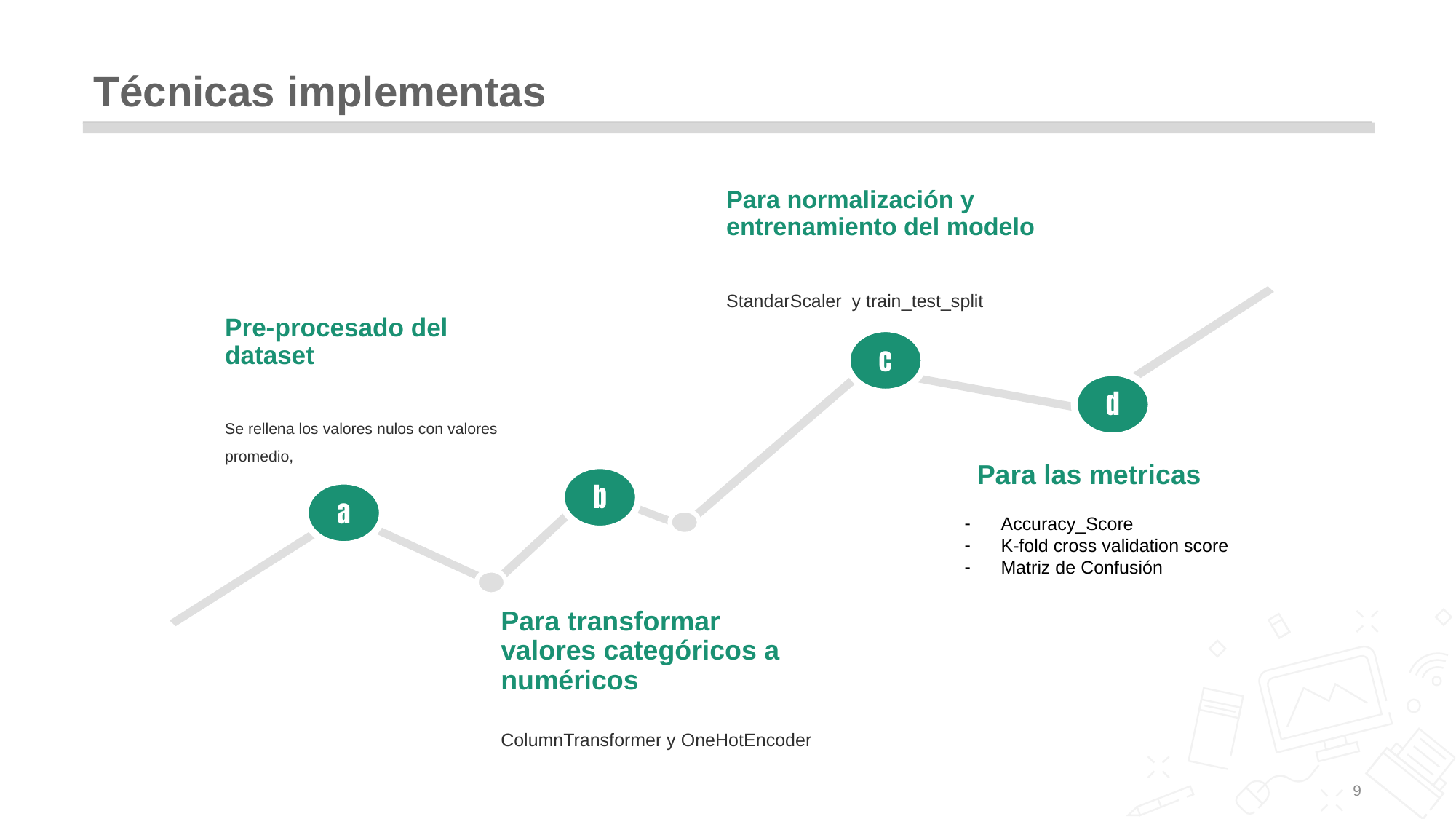

# Técnicas implementas
Para normalización y entrenamiento del modelo
StandarScaler  y train_test_split

Pre-procesado del dataset
c
d
Se rellena los valores nulos con valores promedio,
Para las metricas
b
a
Accuracy_Score
K-fold cross validation score
Matriz de Confusión

Para transformar valores categóricos a numéricos
ColumnTransformer y OneHotEncoder
9